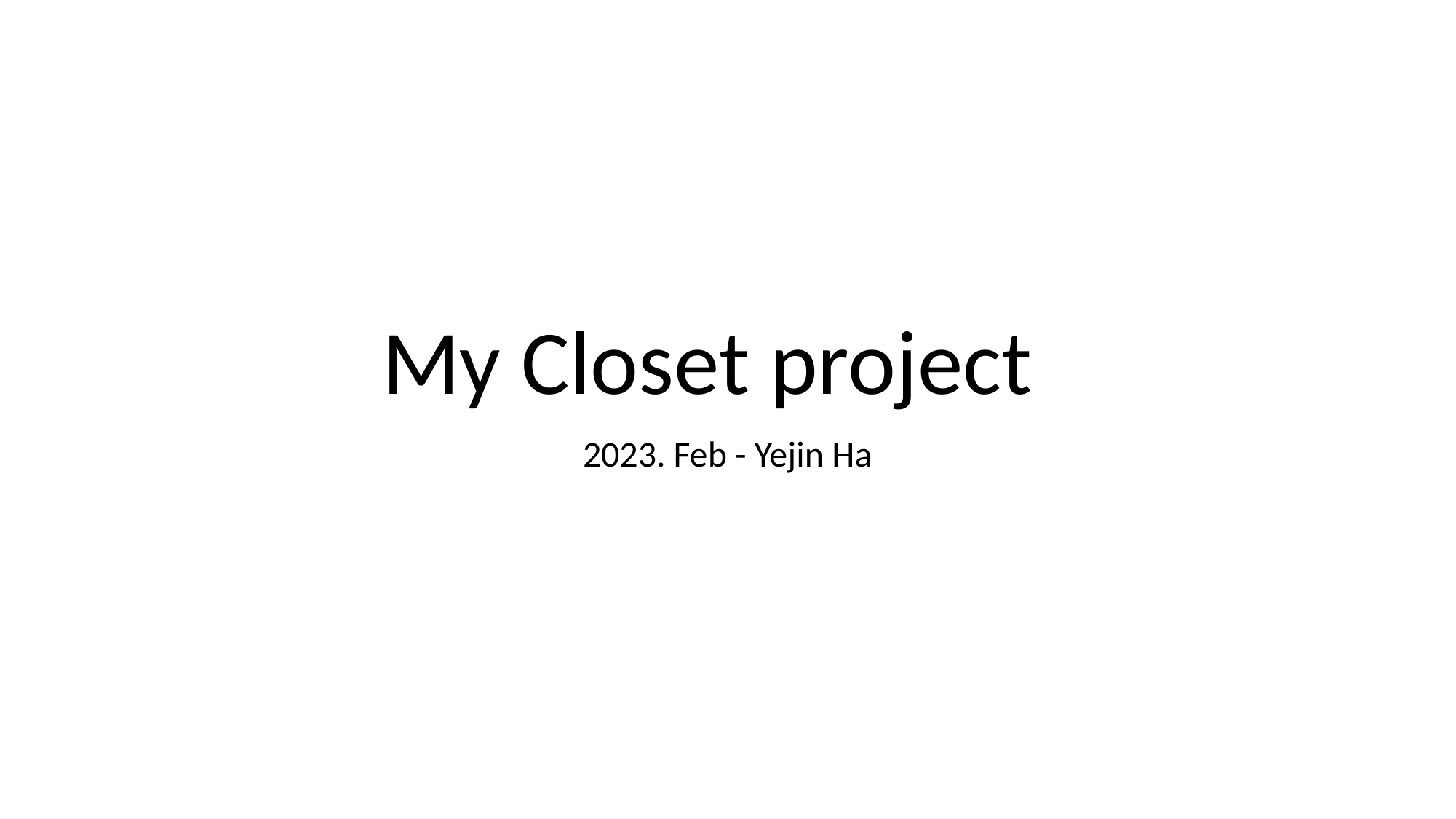

# My Closet project
2023. Feb - Yejin Ha